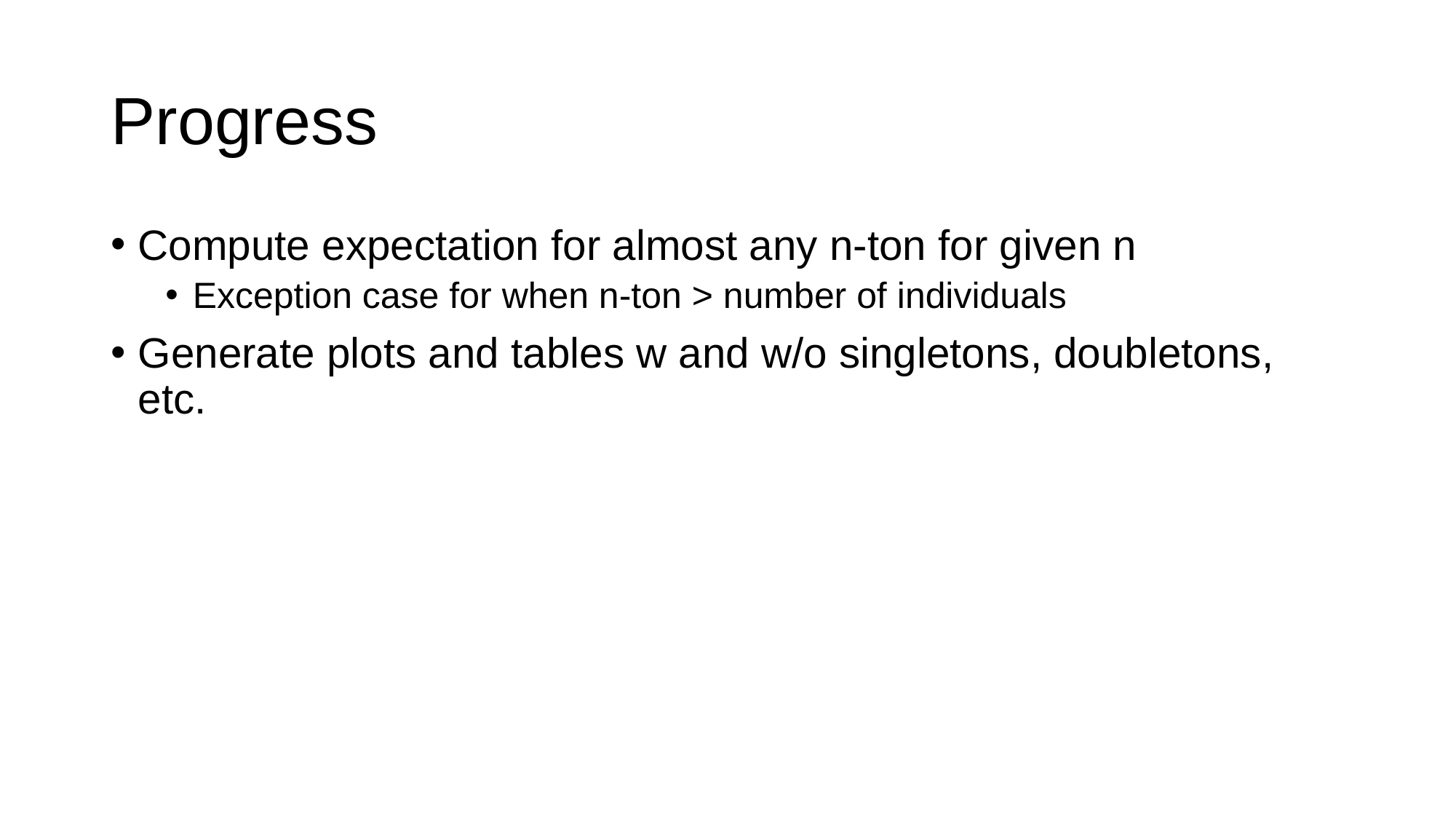

# Progress
Compute expectation for almost any n-ton for given n
Exception case for when n-ton > number of individuals
Generate plots and tables w and w/o singletons, doubletons, etc.